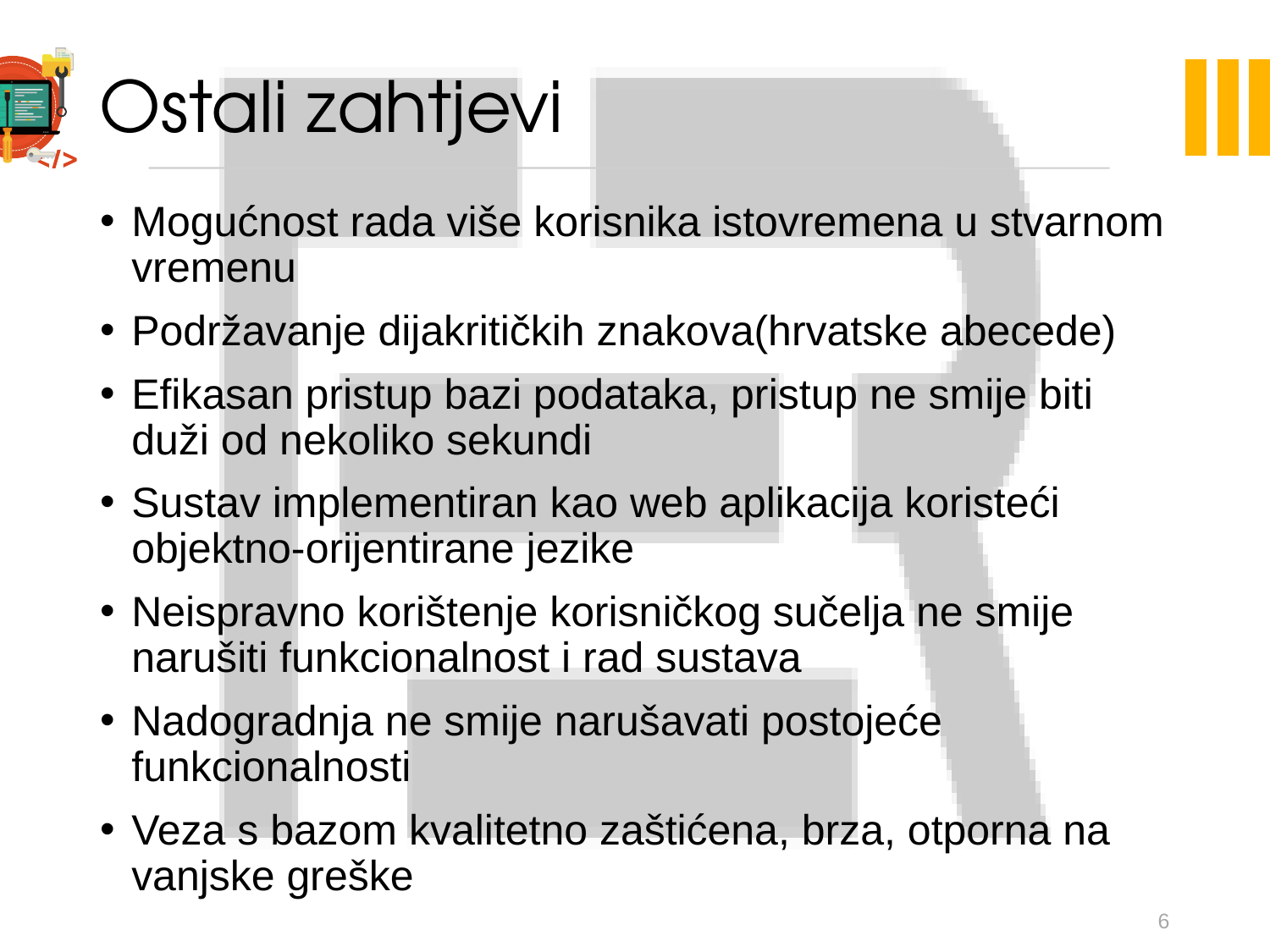

Ostali zahtjevi
Mogućnost rada više korisnika istovremena u stvarnom vremenu
Podržavanje dijakritičkih znakova(hrvatske abecede)
Efikasan pristup bazi podataka, pristup ne smije biti duži od nekoliko sekundi
Sustav implementiran kao web aplikacija koristeći objektno-orijentirane jezike
Neispravno korištenje korisničkog sučelja ne smije narušiti funkcionalnost i rad sustava
Nadogradnja ne smije narušavati postojeće funkcionalnosti
Veza s bazom kvalitetno zaštićena, brza, otporna na vanjske greške
6